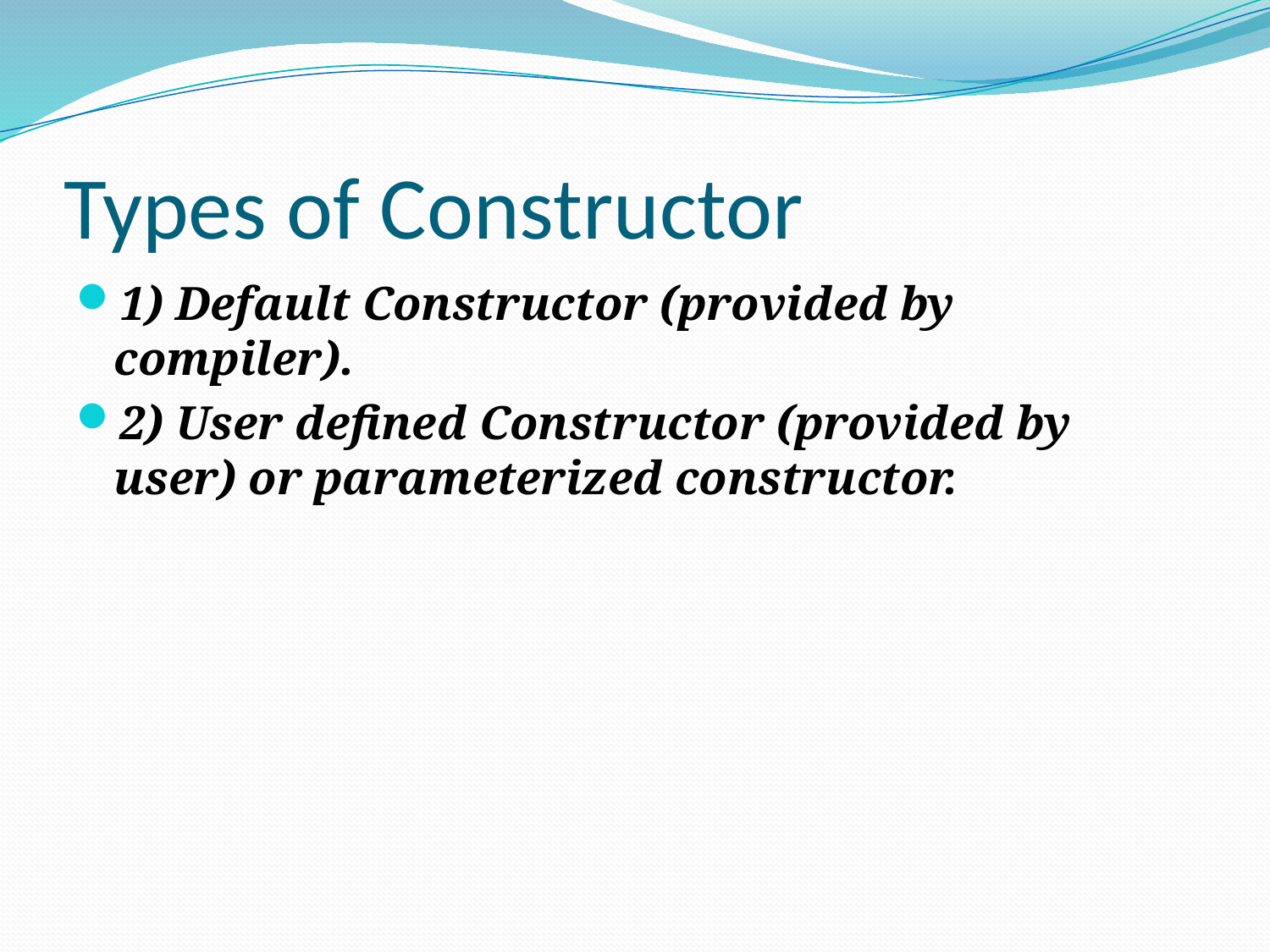

# Types of Constructor
1) Default Constructor (provided by compiler).
2) User defined Constructor (provided by user) or parameterized constructor.